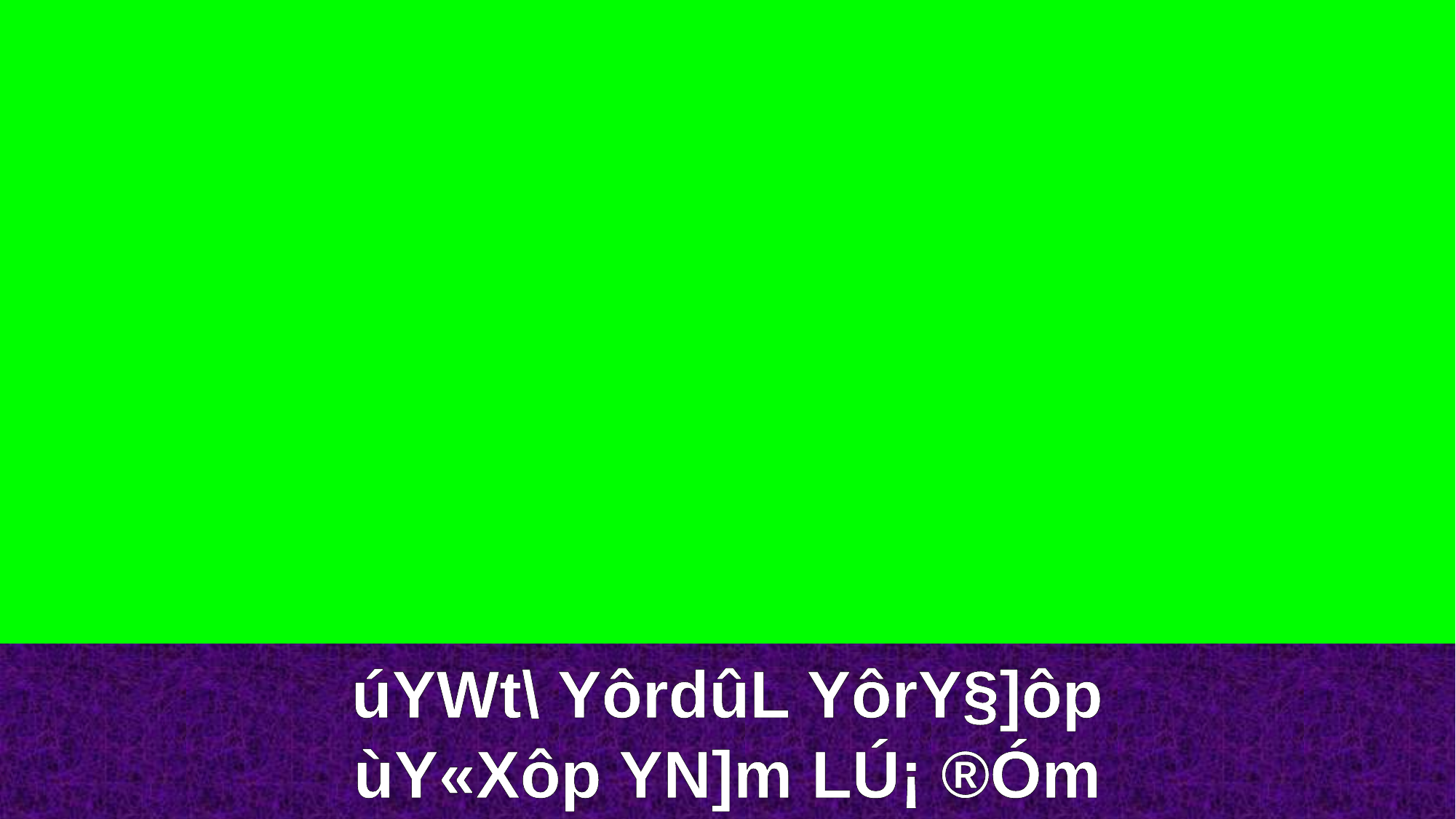

úYWt\ YôrdûL YôrY§]ôp
ùY«Xôp YN]m LÚ¡ ®Óm